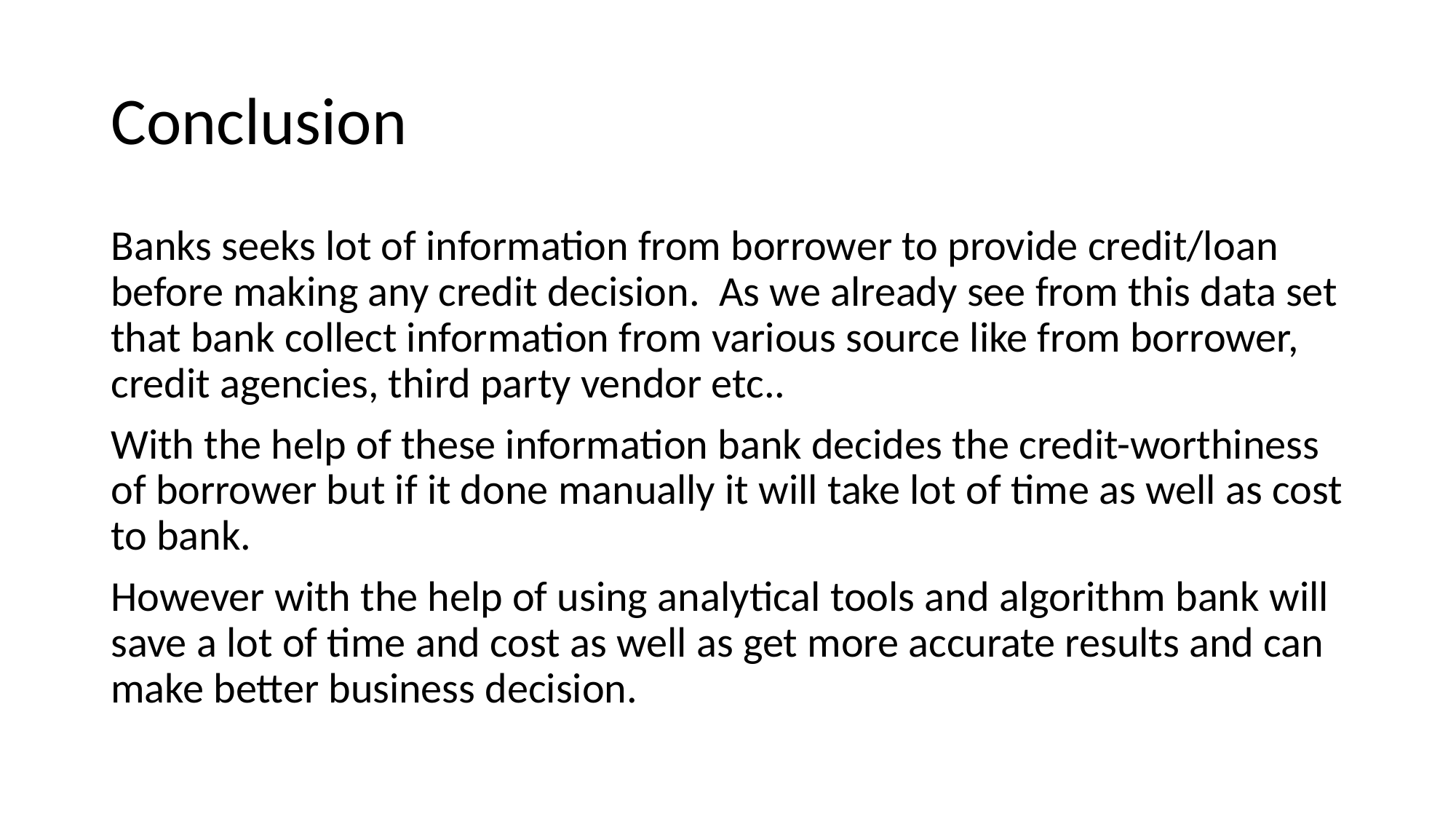

# Conclusion
Banks seeks lot of information from borrower to provide credit/loan before making any credit decision.  As we already see from this data set that bank collect information from various source like from borrower, credit agencies, third party vendor etc..
With the help of these information bank decides the credit-worthiness of borrower but if it done manually it will take lot of time as well as cost to bank.
However with the help of using analytical tools and algorithm bank will save a lot of time and cost as well as get more accurate results and can make better business decision.